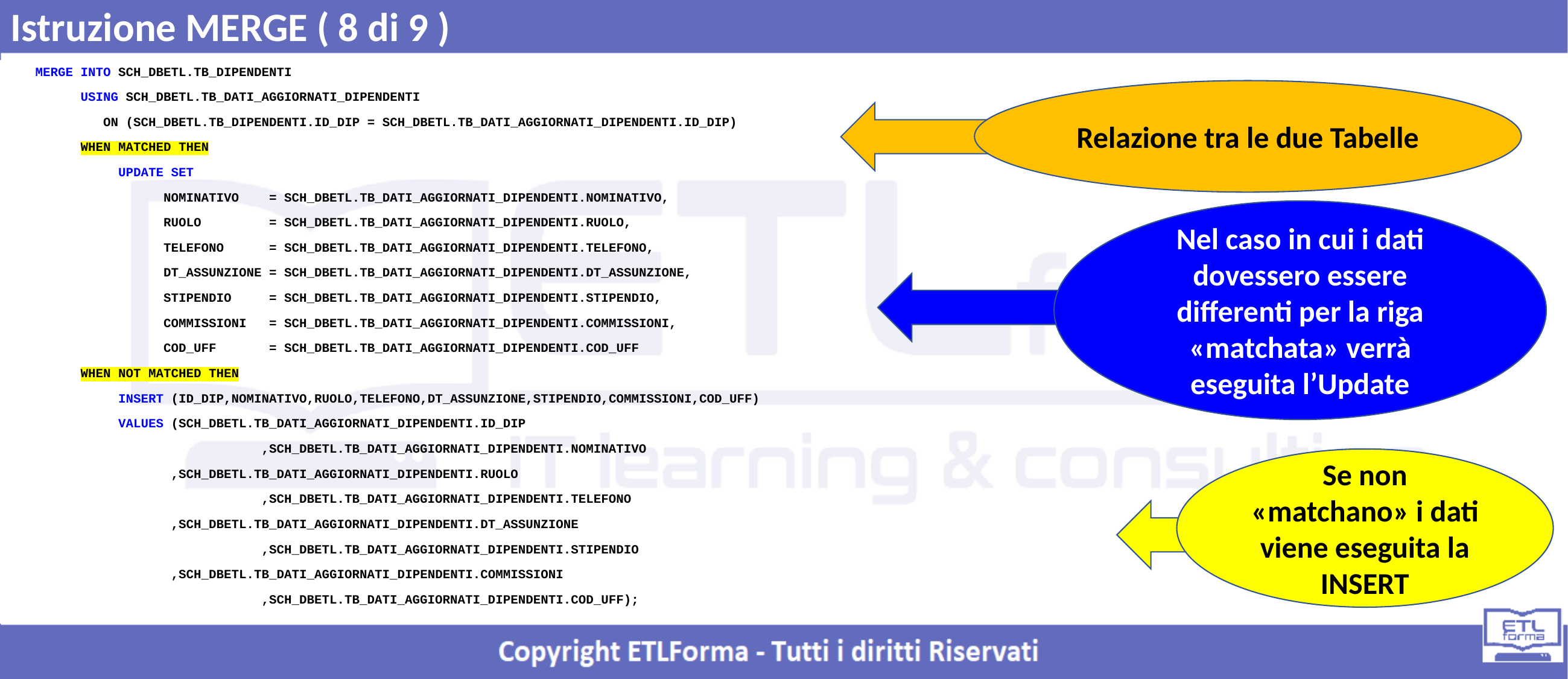

Istruzione MERGE ( 8 di 9 )
MERGE INTO SCH_DBETL.TB_DIPENDENTI
      USING SCH_DBETL.TB_DATI_AGGIORNATI_DIPENDENTI
         ON (SCH_DBETL.TB_DIPENDENTI.ID_DIP = SCH_DBETL.TB_DATI_AGGIORNATI_DIPENDENTI.ID_DIP)
      WHEN MATCHED THEN
           UPDATE SET
                 NOMINATIVO    = SCH_DBETL.TB_DATI_AGGIORNATI_DIPENDENTI.NOMINATIVO,
                 RUOLO         = SCH_DBETL.TB_DATI_AGGIORNATI_DIPENDENTI.RUOLO,
                 TELEFONO      = SCH_DBETL.TB_DATI_AGGIORNATI_DIPENDENTI.TELEFONO,
                 DT_ASSUNZIONE = SCH_DBETL.TB_DATI_AGGIORNATI_DIPENDENTI.DT_ASSUNZIONE,
                 STIPENDIO     = SCH_DBETL.TB_DATI_AGGIORNATI_DIPENDENTI.STIPENDIO,
                 COMMISSIONI   = SCH_DBETL.TB_DATI_AGGIORNATI_DIPENDENTI.COMMISSIONI,
                 COD_UFF       = SCH_DBETL.TB_DATI_AGGIORNATI_DIPENDENTI.COD_UFF
      WHEN NOT MATCHED THEN
           INSERT (ID_DIP,NOMINATIVO,RUOLO,TELEFONO,DT_ASSUNZIONE,STIPENDIO,COMMISSIONI,COD_UFF)
           VALUES (SCH_DBETL.TB_DATI_AGGIORNATI_DIPENDENTI.ID_DIP
		      ,SCH_DBETL.TB_DATI_AGGIORNATI_DIPENDENTI.NOMINATIVO
                  ,SCH_DBETL.TB_DATI_AGGIORNATI_DIPENDENTI.RUOLO
		      ,SCH_DBETL.TB_DATI_AGGIORNATI_DIPENDENTI.TELEFONO
                  ,SCH_DBETL.TB_DATI_AGGIORNATI_DIPENDENTI.DT_ASSUNZIONE
		      ,SCH_DBETL.TB_DATI_AGGIORNATI_DIPENDENTI.STIPENDIO
                  ,SCH_DBETL.TB_DATI_AGGIORNATI_DIPENDENTI.COMMISSIONI
		      ,SCH_DBETL.TB_DATI_AGGIORNATI_DIPENDENTI.COD_UFF);
Relazione tra le due Tabelle

Nel caso in cui i dati dovessero essere differenti per la riga «matchata» verrà eseguita l’Update

Se non «matchano» i dati viene eseguita la INSERT